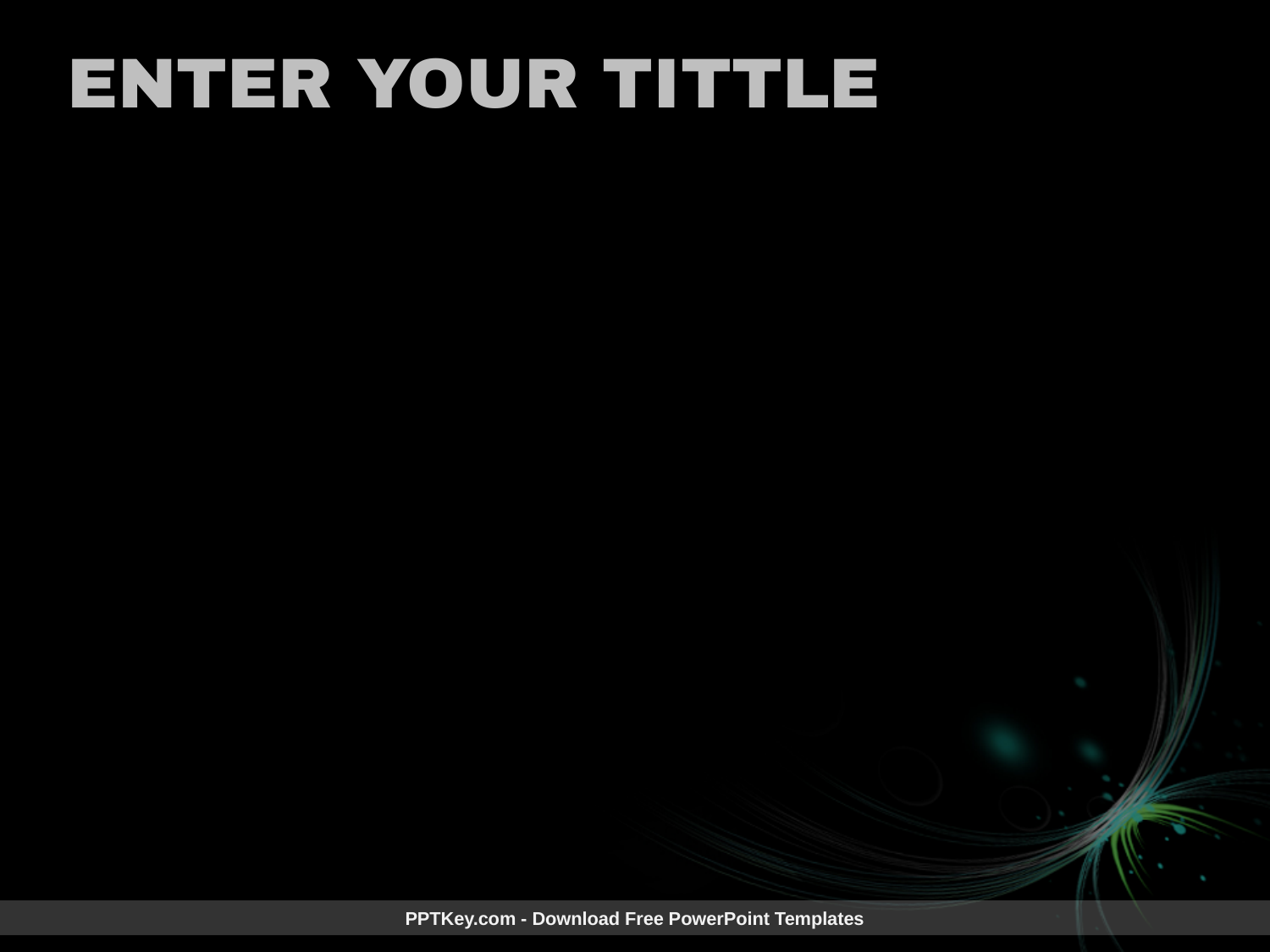

ENTER YOUR TITTLE
PPTKey.com - Download Free PowerPoint Templates